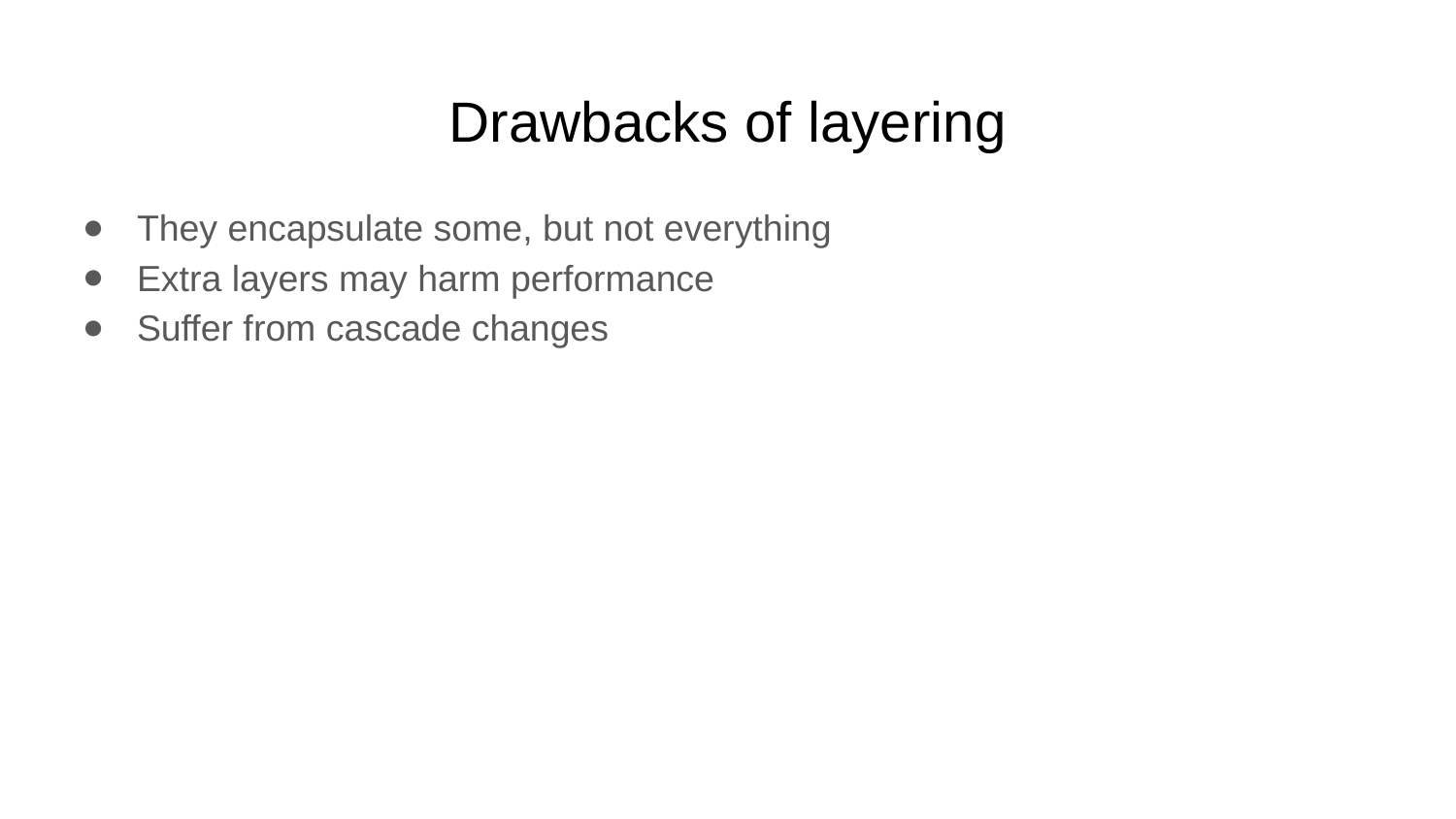

# Drawbacks of layering
They encapsulate some, but not everything
Extra layers may harm performance
Suffer from cascade changes